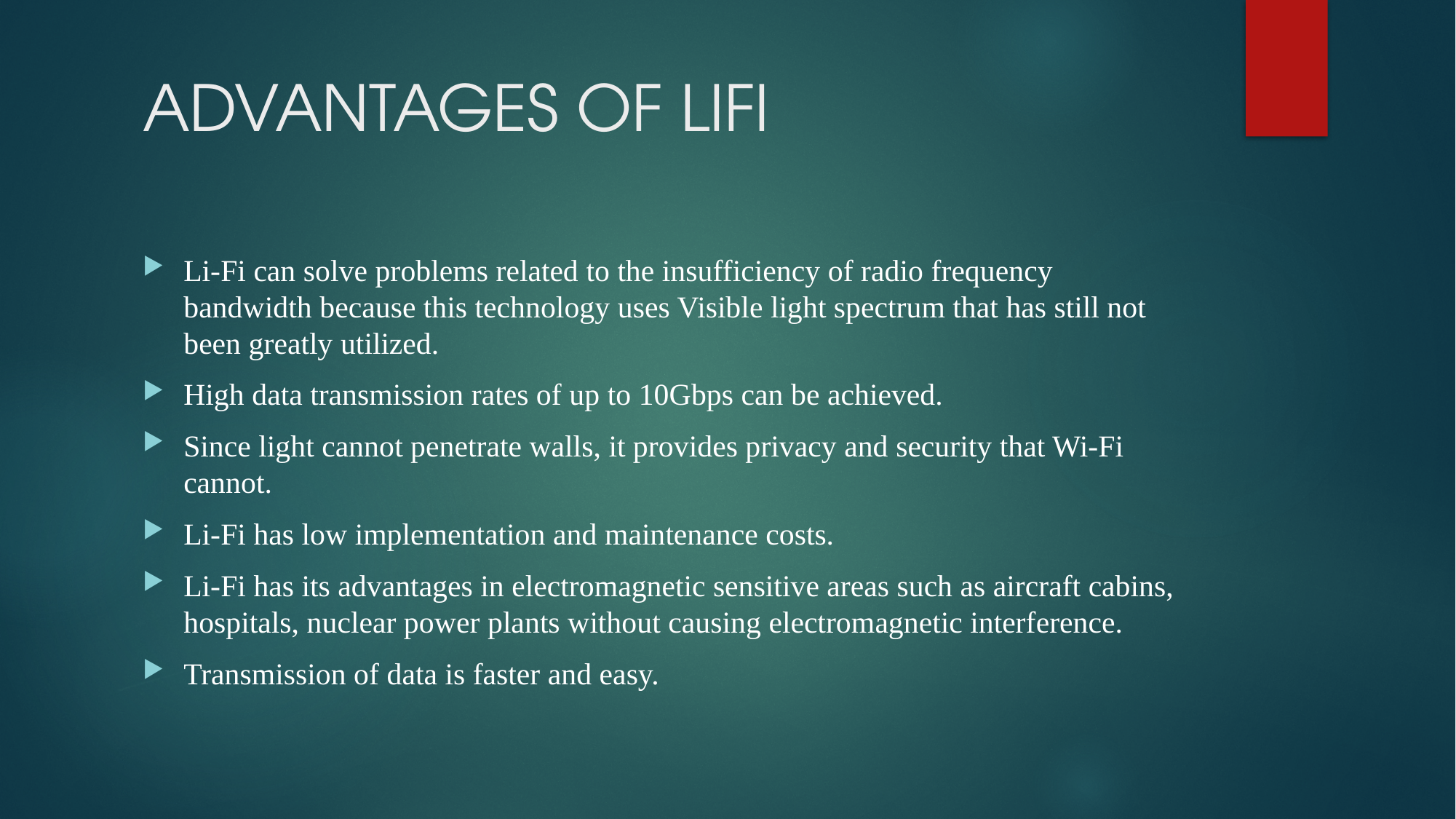

# ADVANTAGES OF LIFI
Li-Fi can solve problems related to the insufficiency of radio frequency bandwidth because this technology uses Visible light spectrum that has still not been greatly utilized.
High data transmission rates of up to 10Gbps can be achieved.
Since light cannot penetrate walls, it provides privacy and security that Wi-Fi cannot.
Li-Fi has low implementation and maintenance costs.
Li-Fi has its advantages in electromagnetic sensitive areas such as aircraft cabins, hospitals, nuclear power plants without causing electromagnetic interference.
Transmission of data is faster and easy.